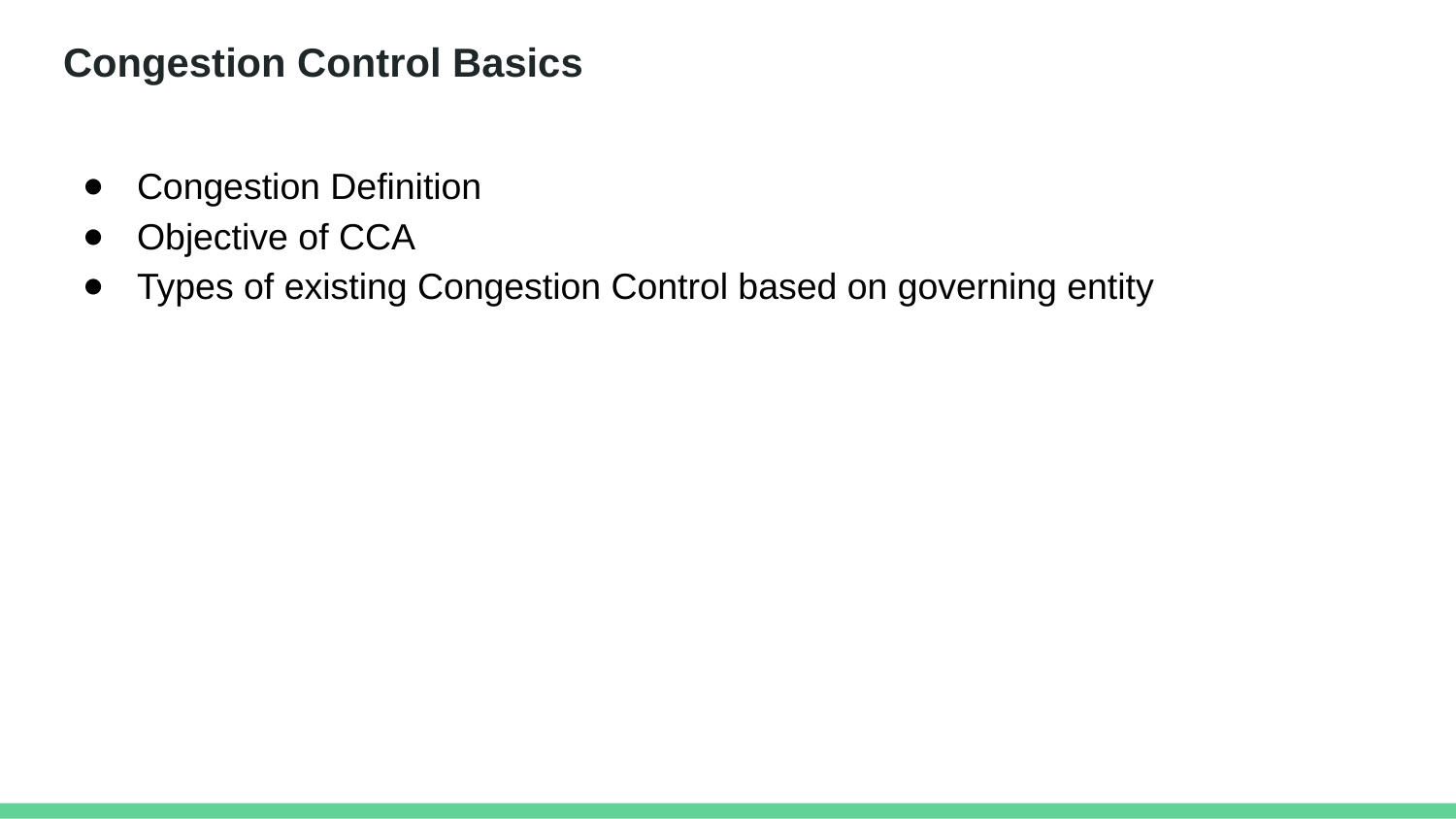

# Congestion Control Basics
Congestion Definition
Objective of CCA
Types of existing Congestion Control based on governing entity